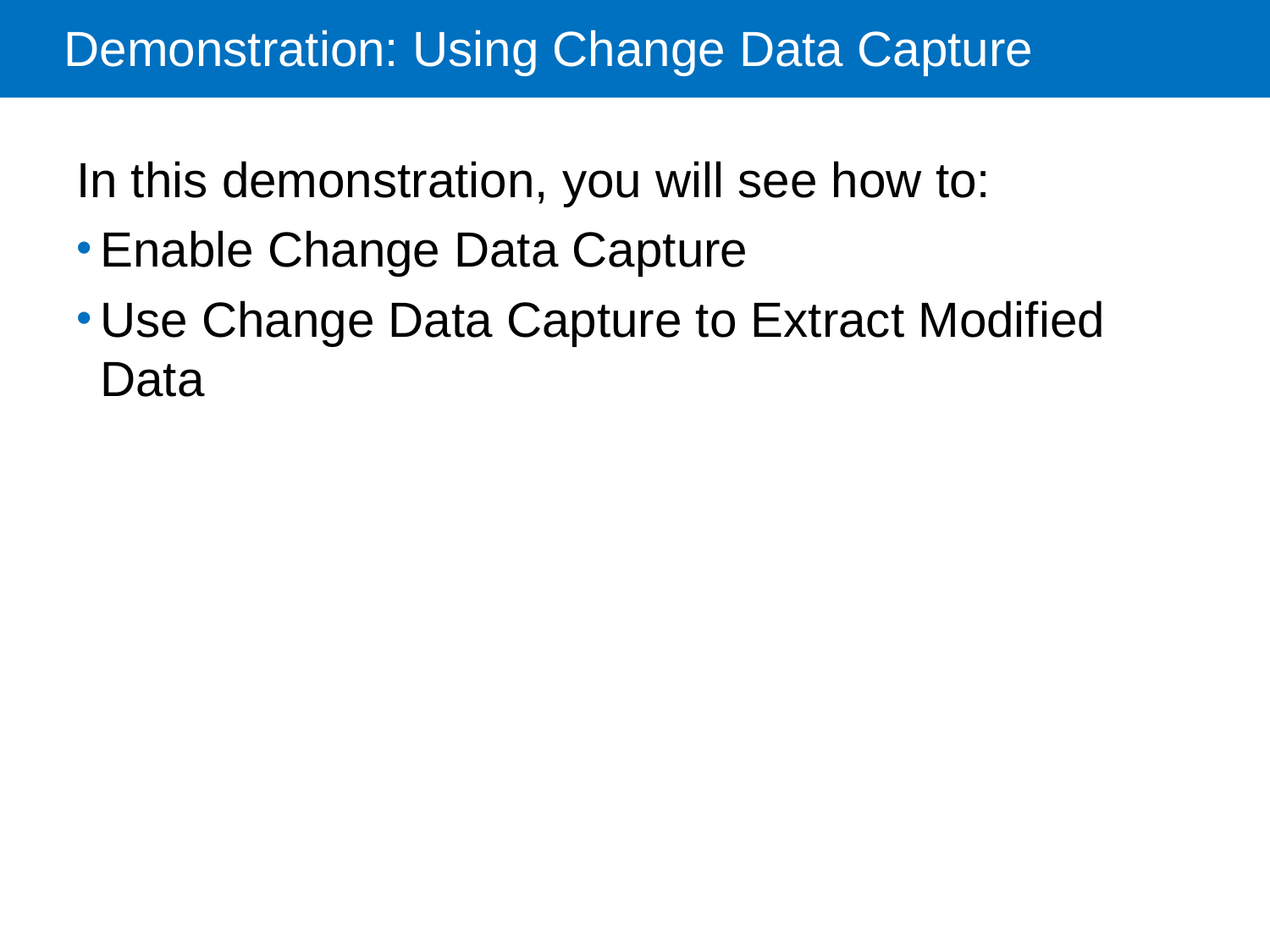

# Demonstration: Using Change Data Capture
In this demonstration, you will see how to:
Enable Change Data Capture
Use Change Data Capture to Extract Modified Data